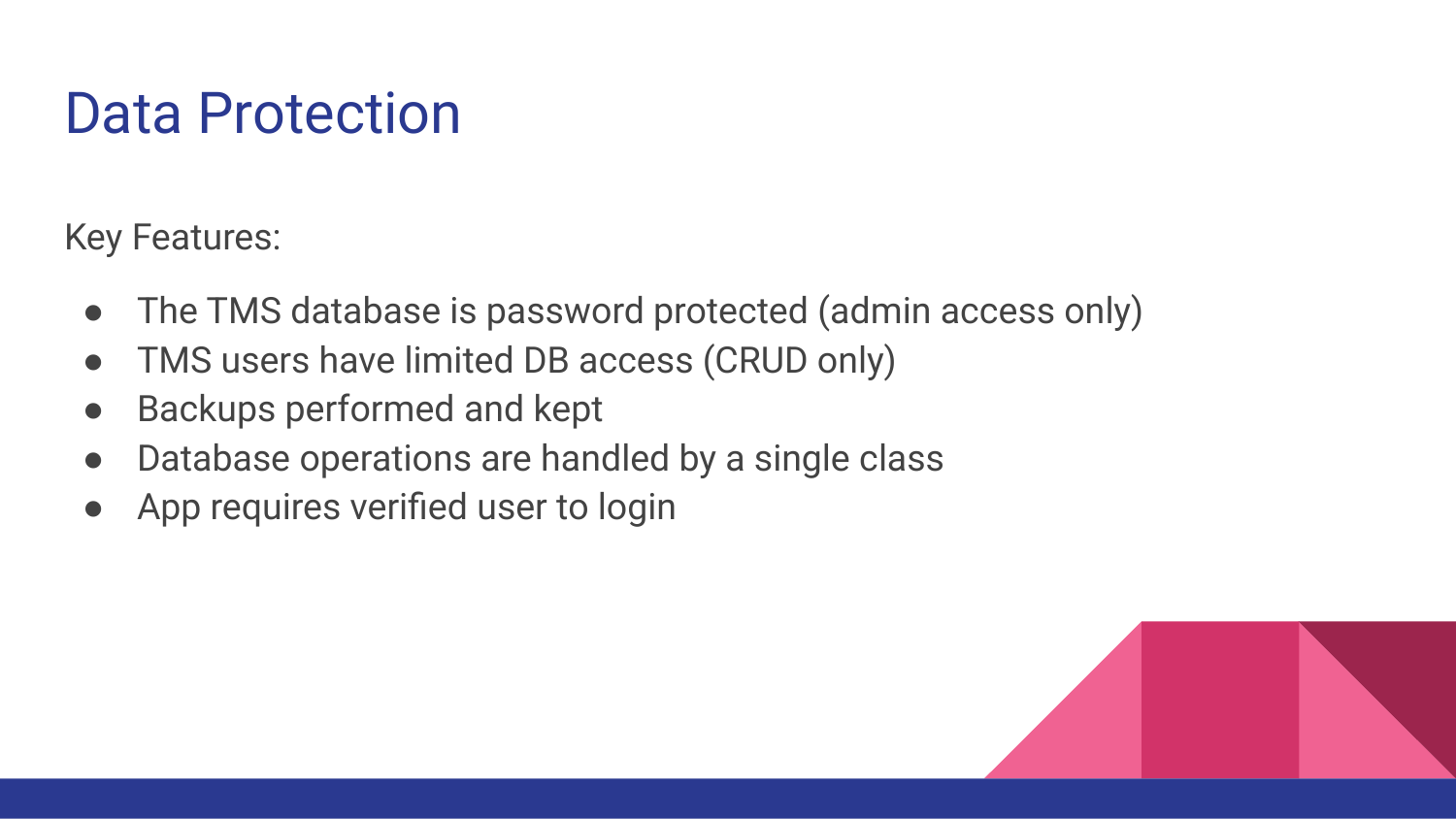

# Data Protection
Key Features:
The TMS database is password protected (admin access only)
TMS users have limited DB access (CRUD only)
Backups performed and kept
Database operations are handled by a single class
App requires verified user to login